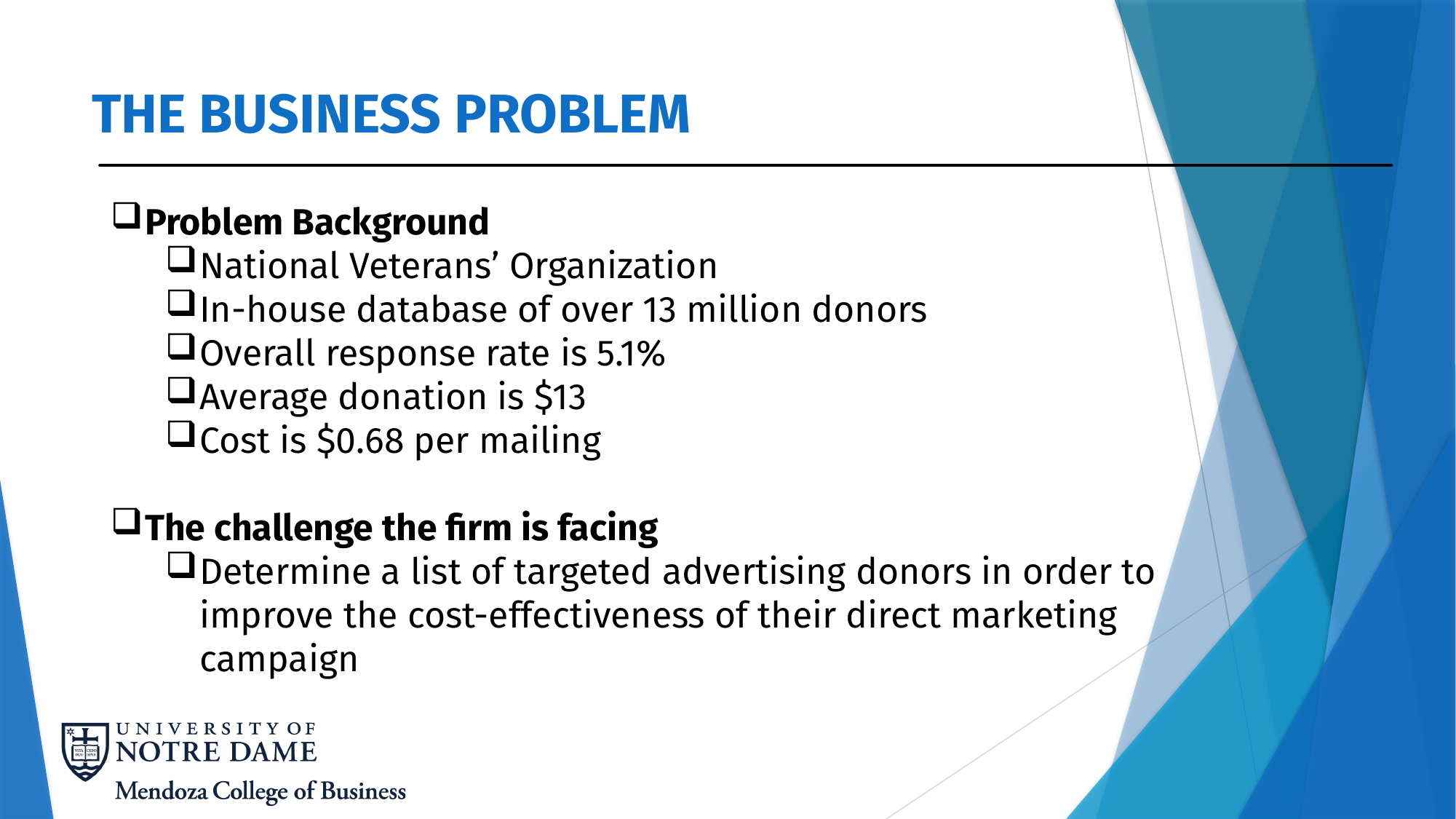

# THE BUSINESS PROBLEM
Problem Background
National Veterans’ Organization
In-house database of over 13 million donors
Overall response rate is 5.1%
Average donation is $13
Cost is $0.68 per mailing

The challenge the firm is facing
Determine a list of targeted advertising donors in order to improve the cost-effectiveness of their direct marketing campaign